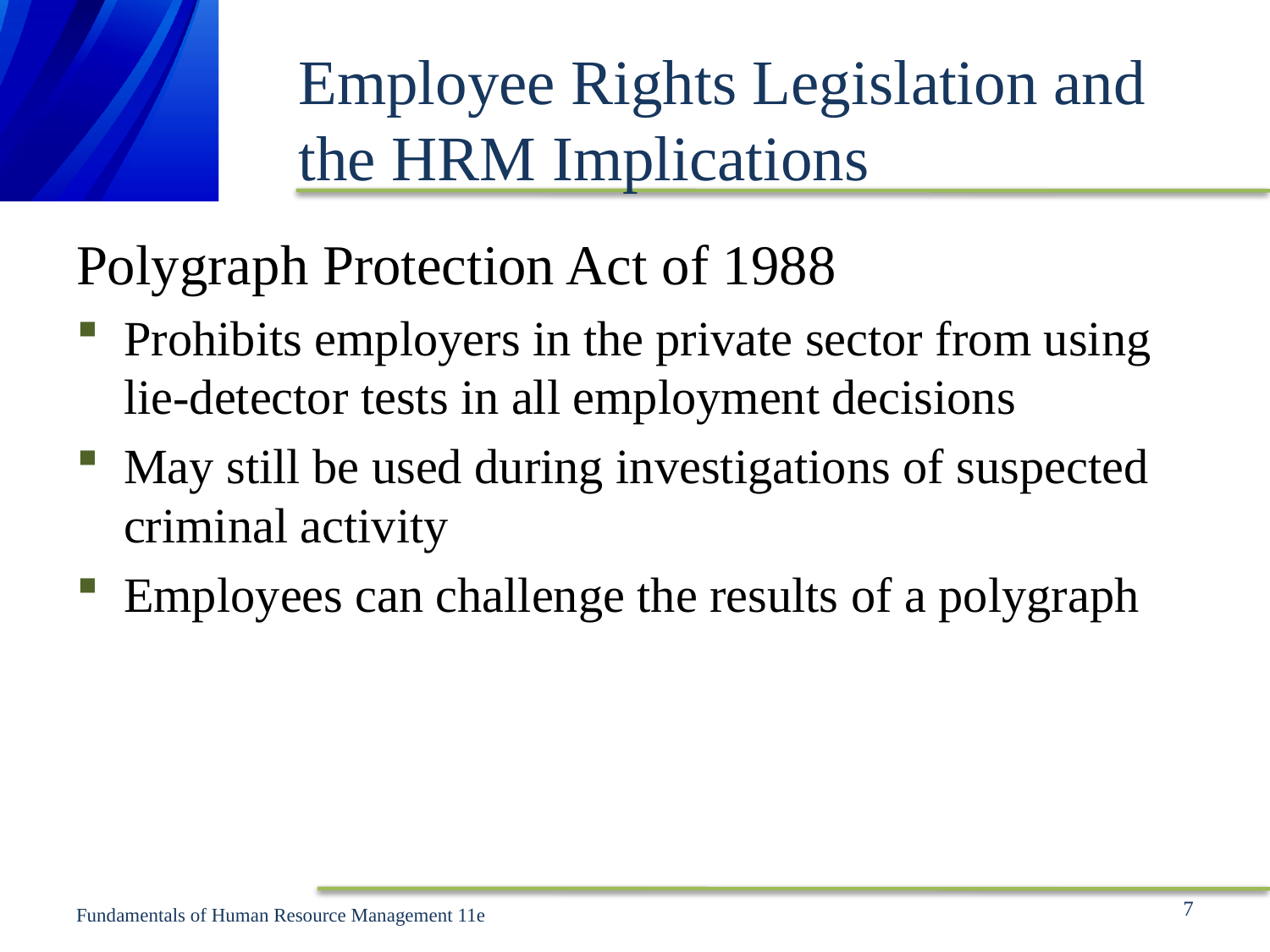

# Employee Rights Legislation and the HRM Implications
Polygraph Protection Act of 1988
Prohibits employers in the private sector from using lie-detector tests in all employment decisions
May still be used during investigations of suspected criminal activity
Employees can challenge the results of a polygraph
7
Fundamentals of Human Resource Management 11e